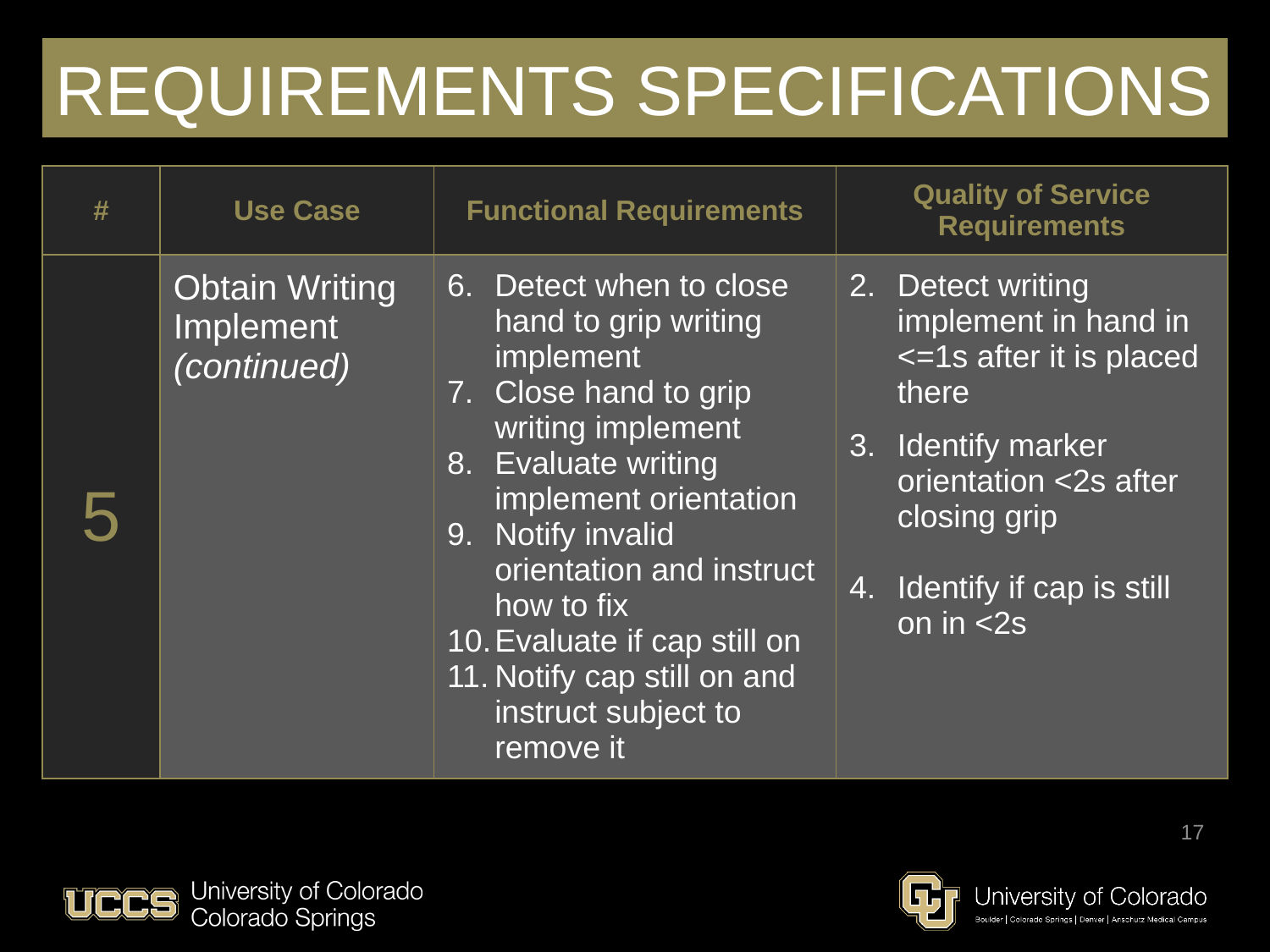

# REQUIREMENTS SPECIFICATIONS
| # | Use Case | Functional Requirements | Quality of Service Requirements |
| --- | --- | --- | --- |
| 5 | Obtain Writing Implement (continued) | Detect when to close hand to grip writing implement Close hand to grip writing implement Evaluate writing implement orientation Notify invalid orientation and instruct how to fix Evaluate if cap still on Notify cap still on and instruct subject to remove it | Detect writing implement in hand in <=1s after it is placed there Identify marker orientation <2s after closing grip Identify if cap is still on in <2s |
17